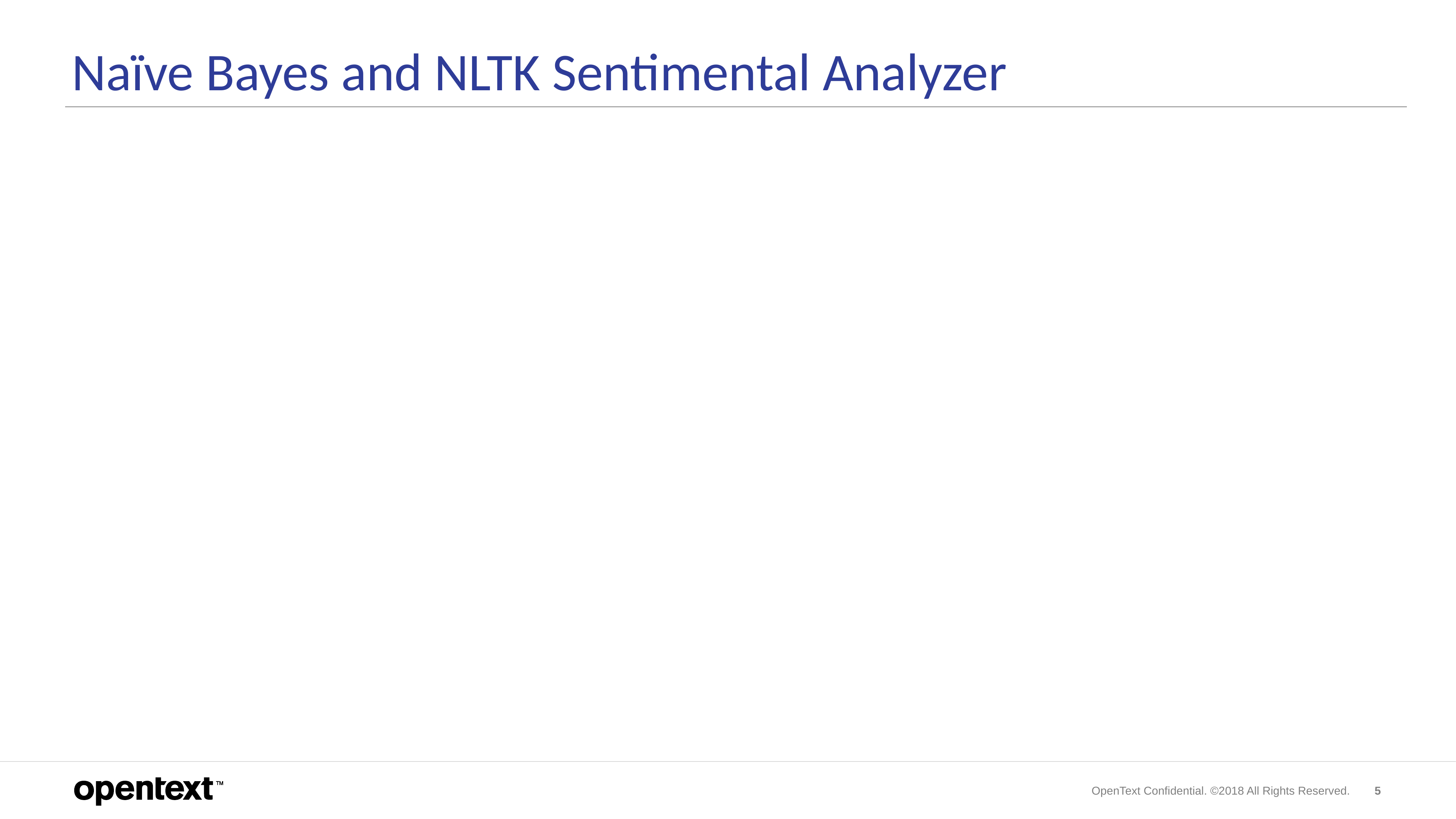

# Naïve Bayes and NLTK Sentimental Analyzer